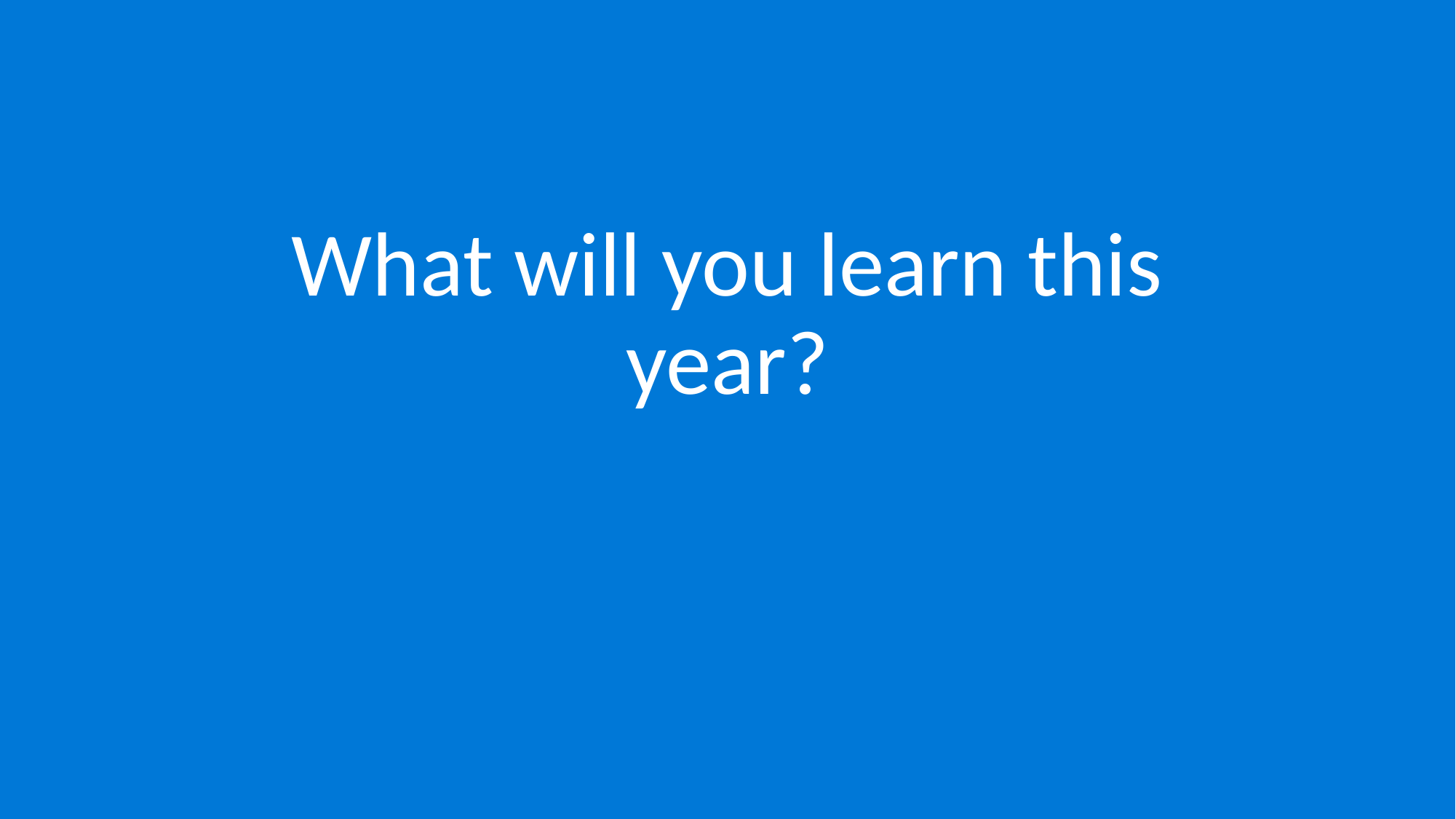

# What will you learn this year?